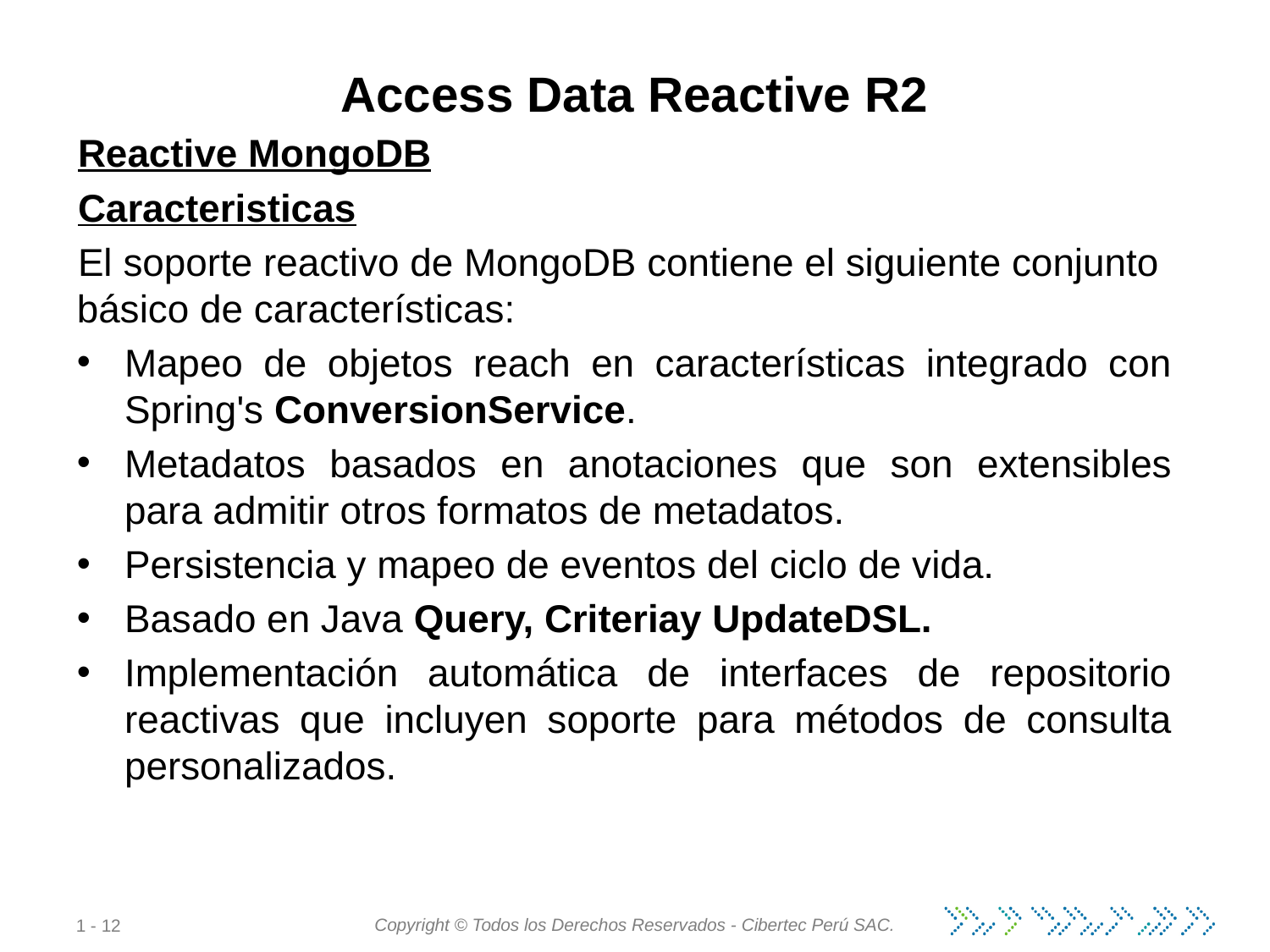

# Access Data Reactive R2
Reactive MongoDB
Caracteristicas
El soporte reactivo de MongoDB contiene el siguiente conjunto básico de características:
Mapeo de objetos reach en características integrado con Spring's ConversionService.
Metadatos basados ​​en anotaciones que son extensibles para admitir otros formatos de metadatos.
Persistencia y mapeo de eventos del ciclo de vida.
Basado en Java Query, Criteriay UpdateDSL.
Implementación automática de interfaces de repositorio reactivas que incluyen soporte para métodos de consulta personalizados.